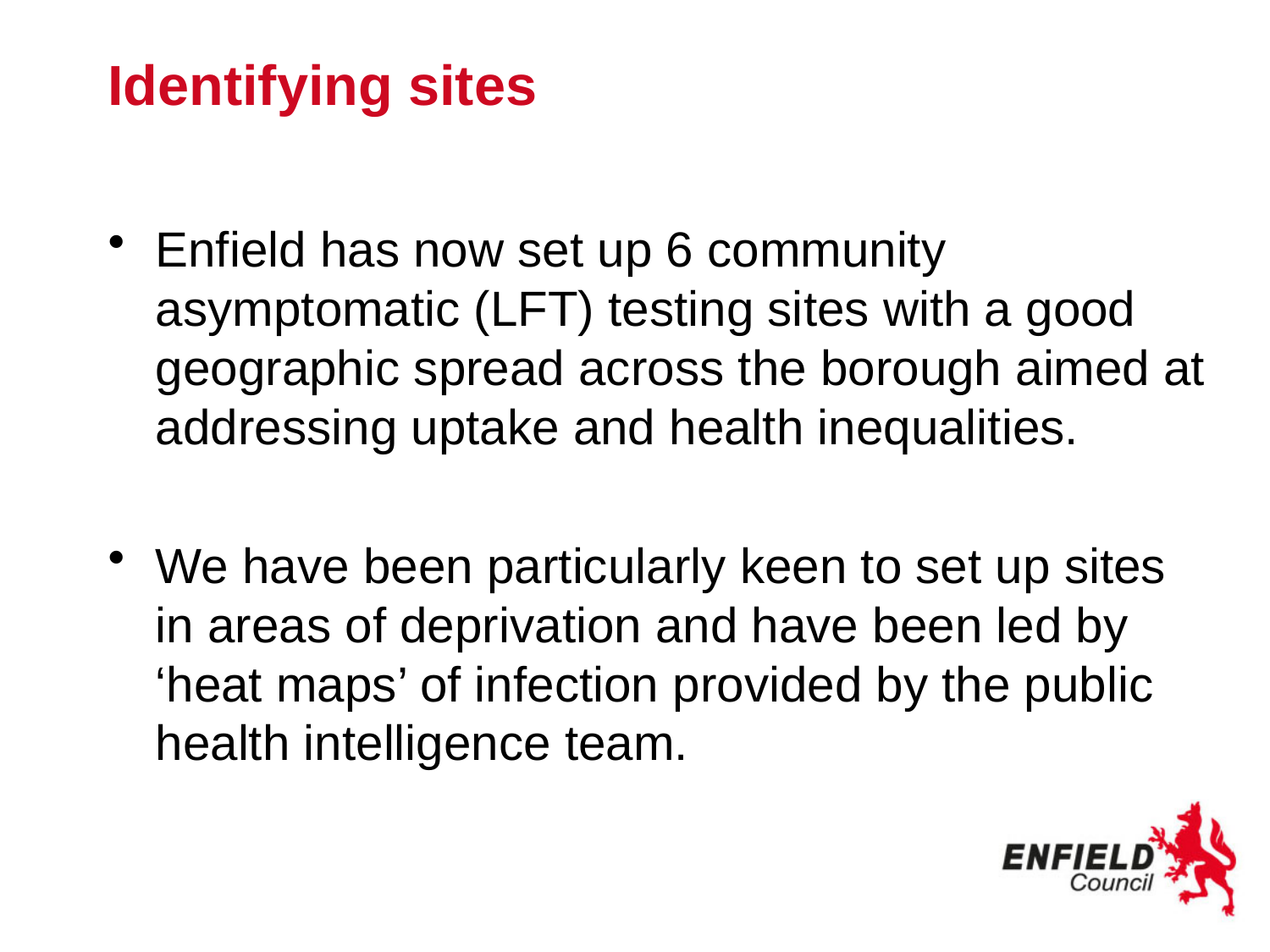

# Identifying sites
Enfield has now set up 6 community asymptomatic (LFT) testing sites with a good geographic spread across the borough aimed at addressing uptake and health inequalities.

We have been particularly keen to set up sites in areas of deprivation and have been led by ‘heat maps’ of infection provided by the public health intelligence team.